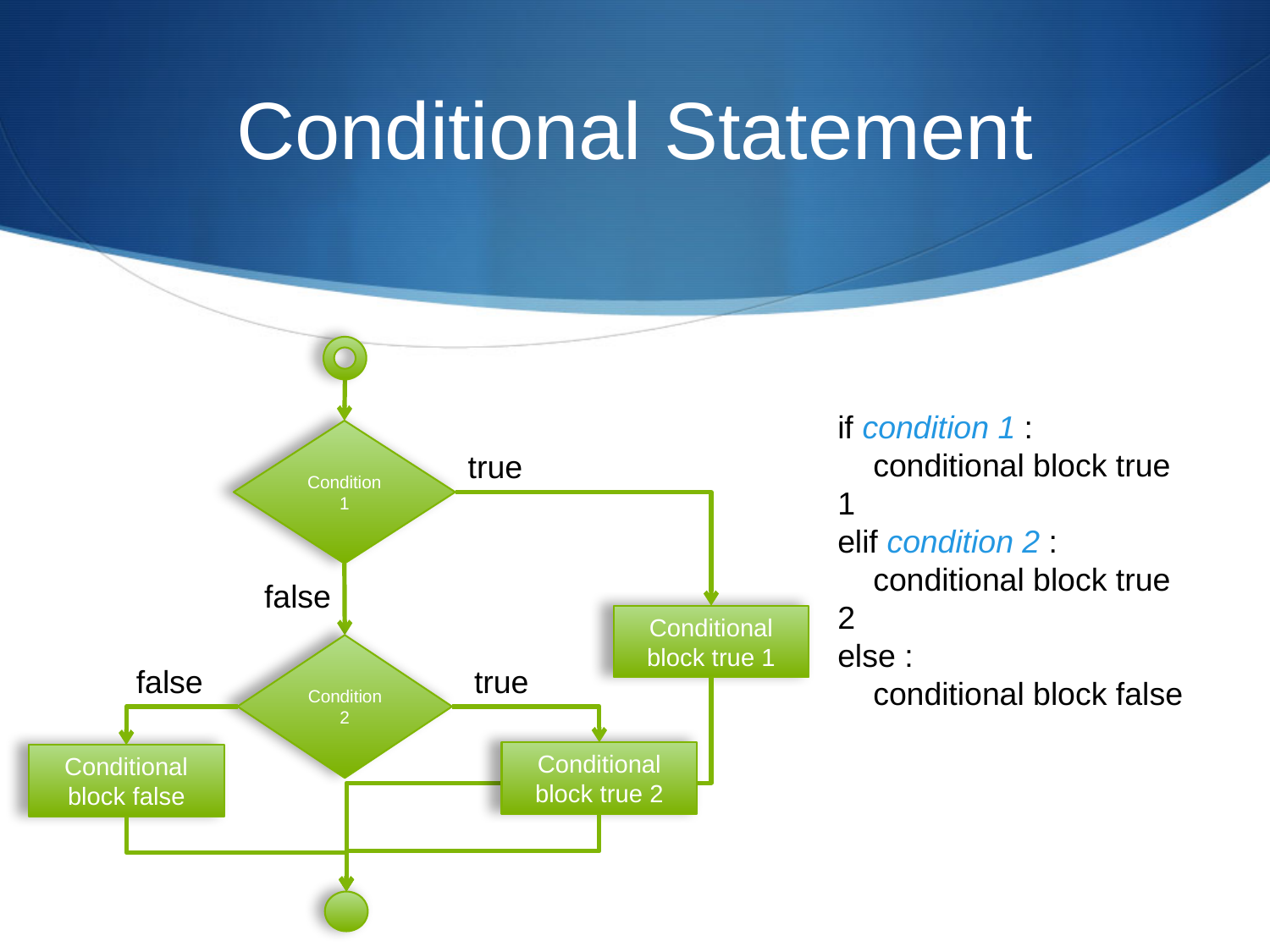

# Conditional Statement

if condition 1 :
    conditional block true 1
elif condition 2 :
    conditional block true 2
else :
    conditional block false
Condition 1
true
false
Conditional block true 1
Condition 2
false
true
Conditional block true 2
Conditional block false